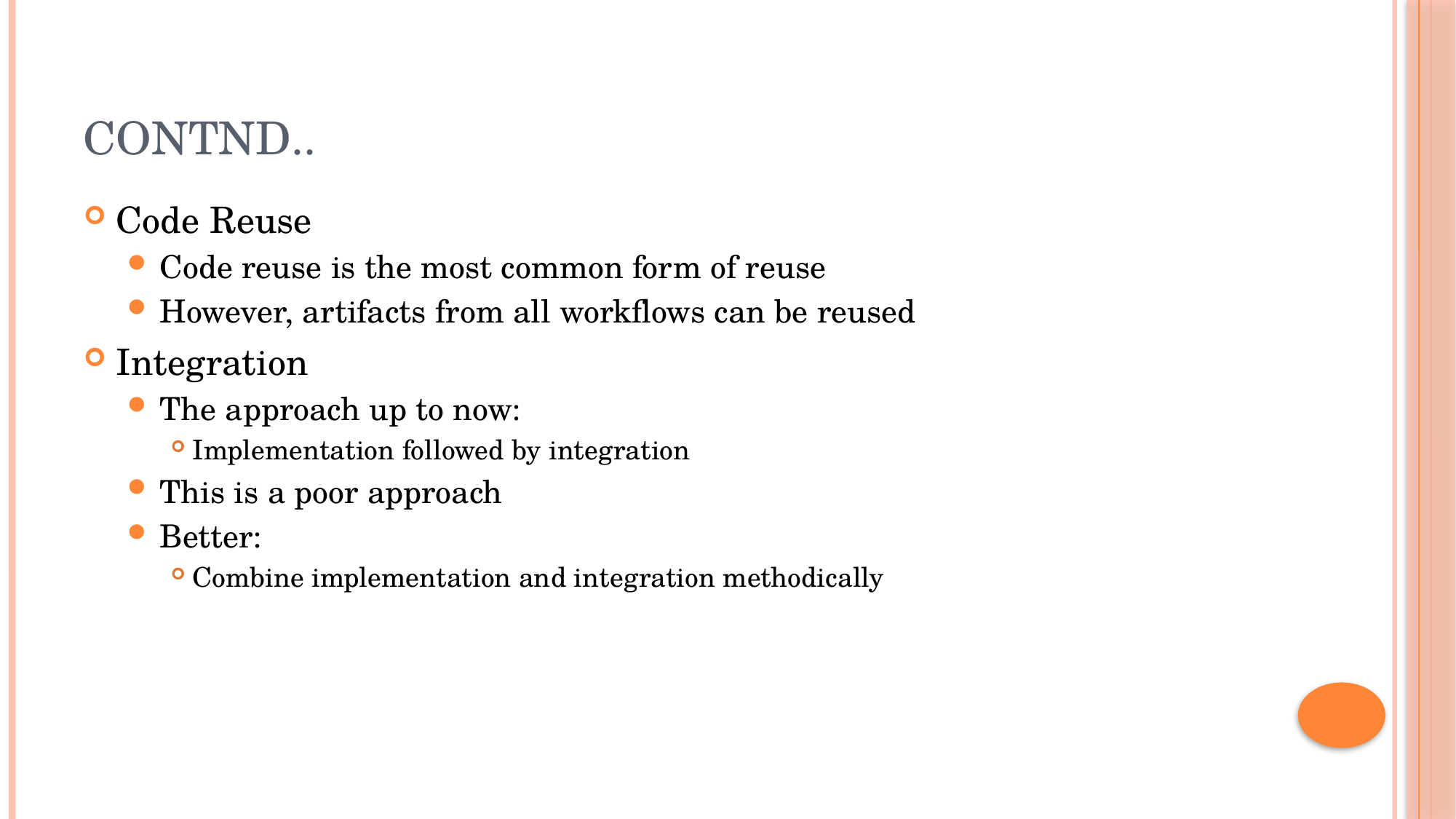

# Contnd..
Code Reuse
Code reuse is the most common form of reuse
However, artifacts from all workflows can be reused
Integration
The approach up to now:
Implementation followed by integration
This is a poor approach
Better:
Combine implementation and integration methodically